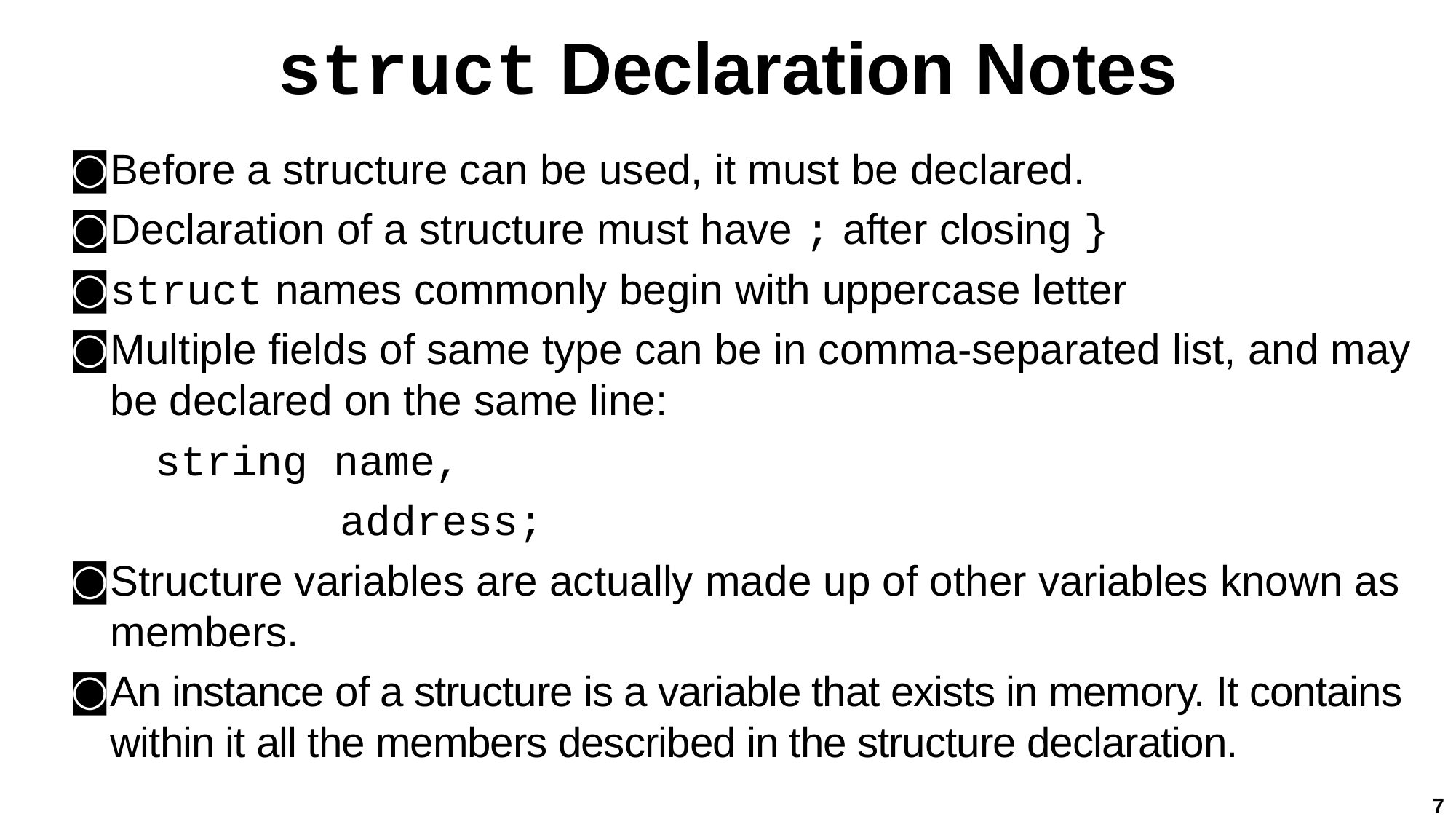

# struct Declaration Notes
Before a structure can be used, it must be declared.
Declaration of a structure must have ; after closing }
struct names commonly begin with uppercase letter
Multiple fields of same type can be in comma-separated list, and may be declared on the same line:
string name,
address;
Structure variables are actually made up of other variables known as members.
An instance of a structure is a variable that exists in memory. It contains within it all the members described in the structure declaration.
7